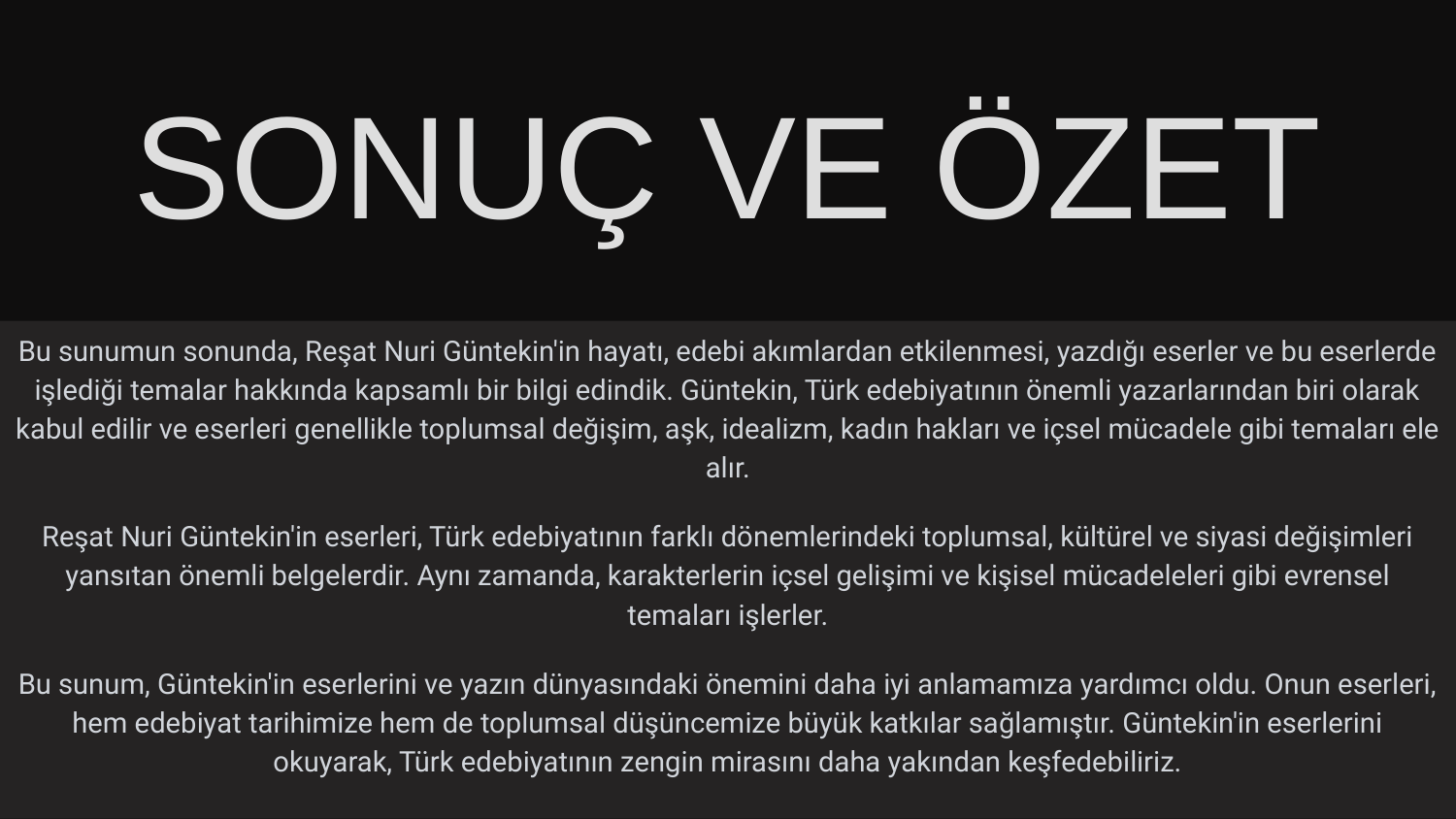

SONUÇ VE ÖZET
Bu sunumun sonunda, Reşat Nuri Güntekin'in hayatı, edebi akımlardan etkilenmesi, yazdığı eserler ve bu eserlerde işlediği temalar hakkında kapsamlı bir bilgi edindik. Güntekin, Türk edebiyatının önemli yazarlarından biri olarak kabul edilir ve eserleri genellikle toplumsal değişim, aşk, idealizm, kadın hakları ve içsel mücadele gibi temaları ele alır.
Reşat Nuri Güntekin'in eserleri, Türk edebiyatının farklı dönemlerindeki toplumsal, kültürel ve siyasi değişimleri yansıtan önemli belgelerdir. Aynı zamanda, karakterlerin içsel gelişimi ve kişisel mücadeleleri gibi evrensel temaları işlerler.
Bu sunum, Güntekin'in eserlerini ve yazın dünyasındaki önemini daha iyi anlamamıza yardımcı oldu. Onun eserleri, hem edebiyat tarihimize hem de toplumsal düşüncemize büyük katkılar sağlamıştır. Güntekin'in eserlerini okuyarak, Türk edebiyatının zengin mirasını daha yakından keşfedebiliriz.